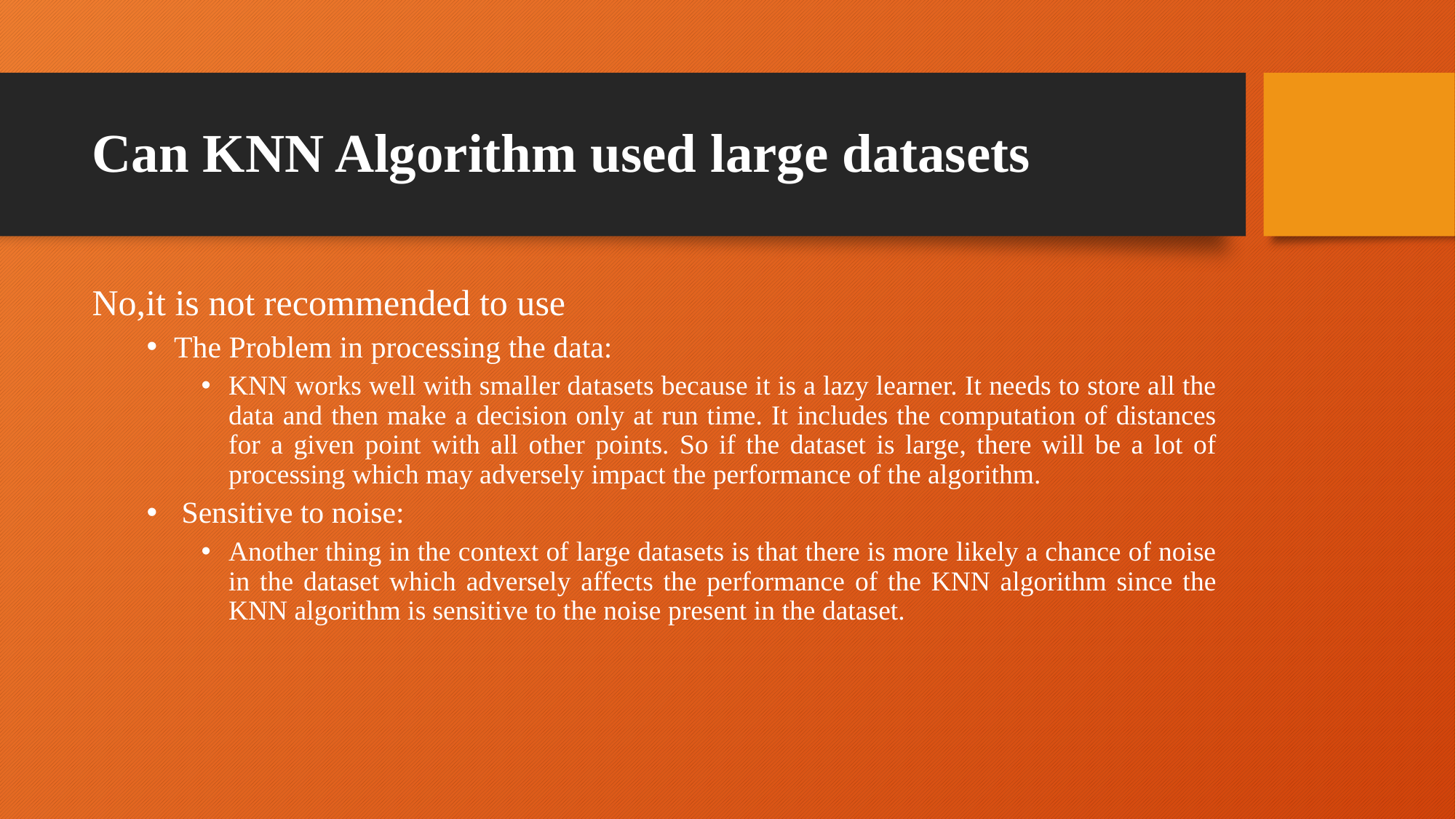

# Can KNN Algorithm used large datasets
No,it is not recommended to use
The Problem in processing the data:
KNN works well with smaller datasets because it is a lazy learner. It needs to store all the data and then make a decision only at run time. It includes the computation of distances for a given point with all other points. So if the dataset is large, there will be a lot of processing which may adversely impact the performance of the algorithm.
 Sensitive to noise:
Another thing in the context of large datasets is that there is more likely a chance of noise in the dataset which adversely affects the performance of the KNN algorithm since the KNN algorithm is sensitive to the noise present in the dataset.